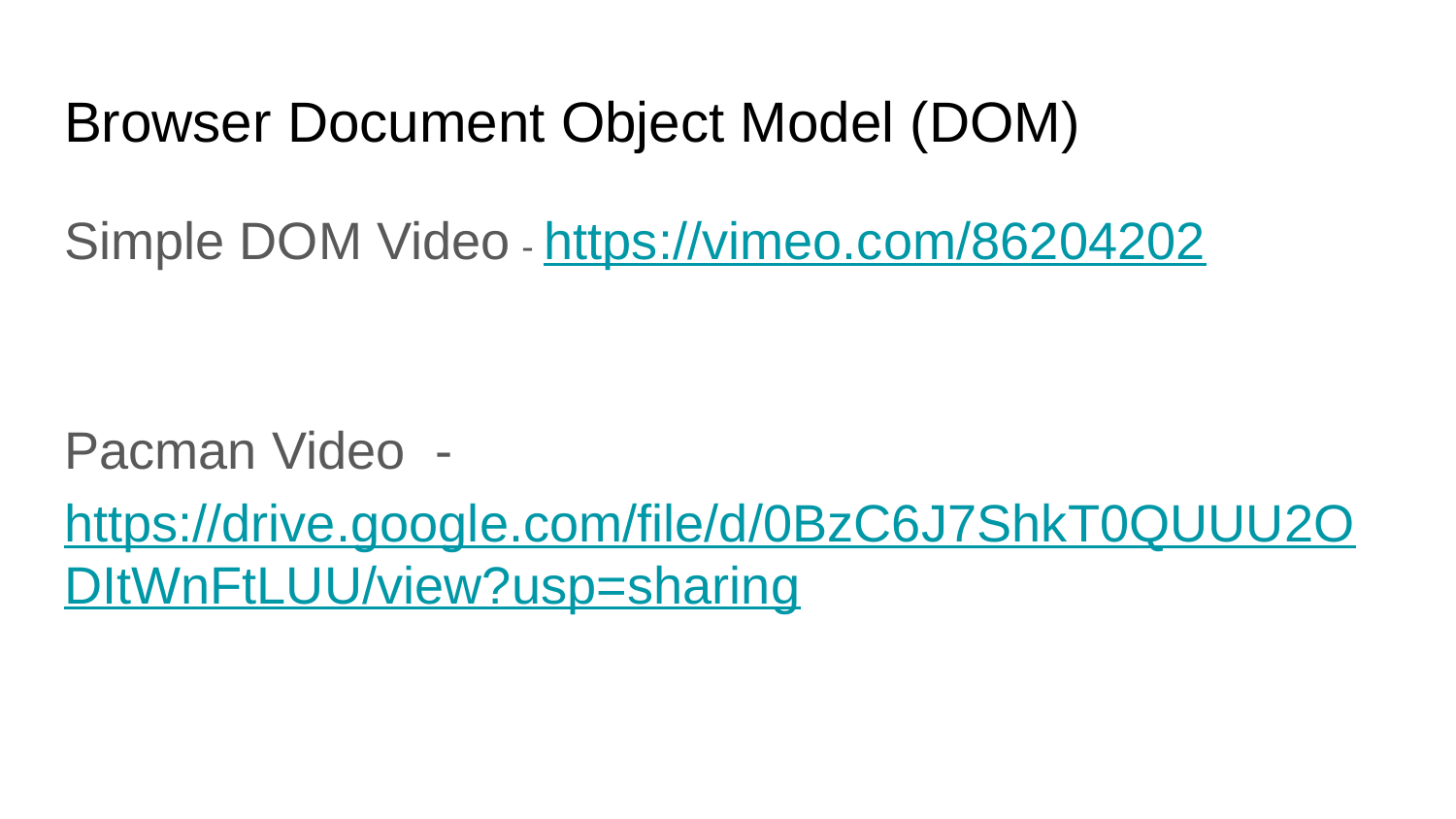

# Browser Document Object Model (DOM)
Simple DOM Video - https://vimeo.com/86204202

Pacman Video  - https://drive.google.com/file/d/0BzC6J7ShkT0QUUU2ODItWnFtLUU/view?usp=sharing